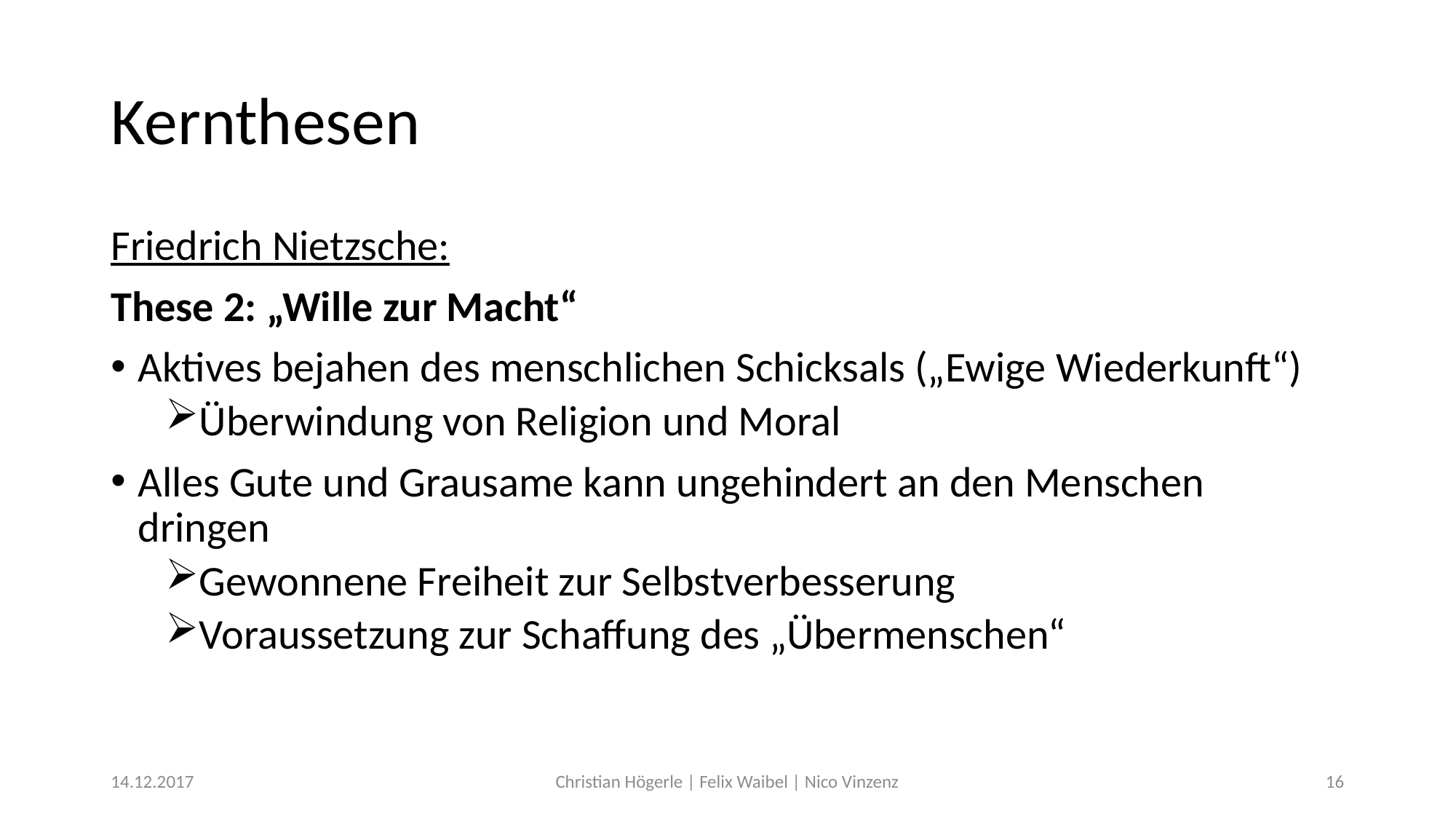

# Kernthesen
Friedrich Nietzsche:
These 2: „Wille zur Macht“
Aktives bejahen des menschlichen Schicksals („Ewige Wiederkunft“)
Überwindung von Religion und Moral
Alles Gute und Grausame kann ungehindert an den Menschen dringen
Gewonnene Freiheit zur Selbstverbesserung
Voraussetzung zur Schaffung des „Übermenschen“
14.12.2017
Christian Högerle | Felix Waibel | Nico Vinzenz
16